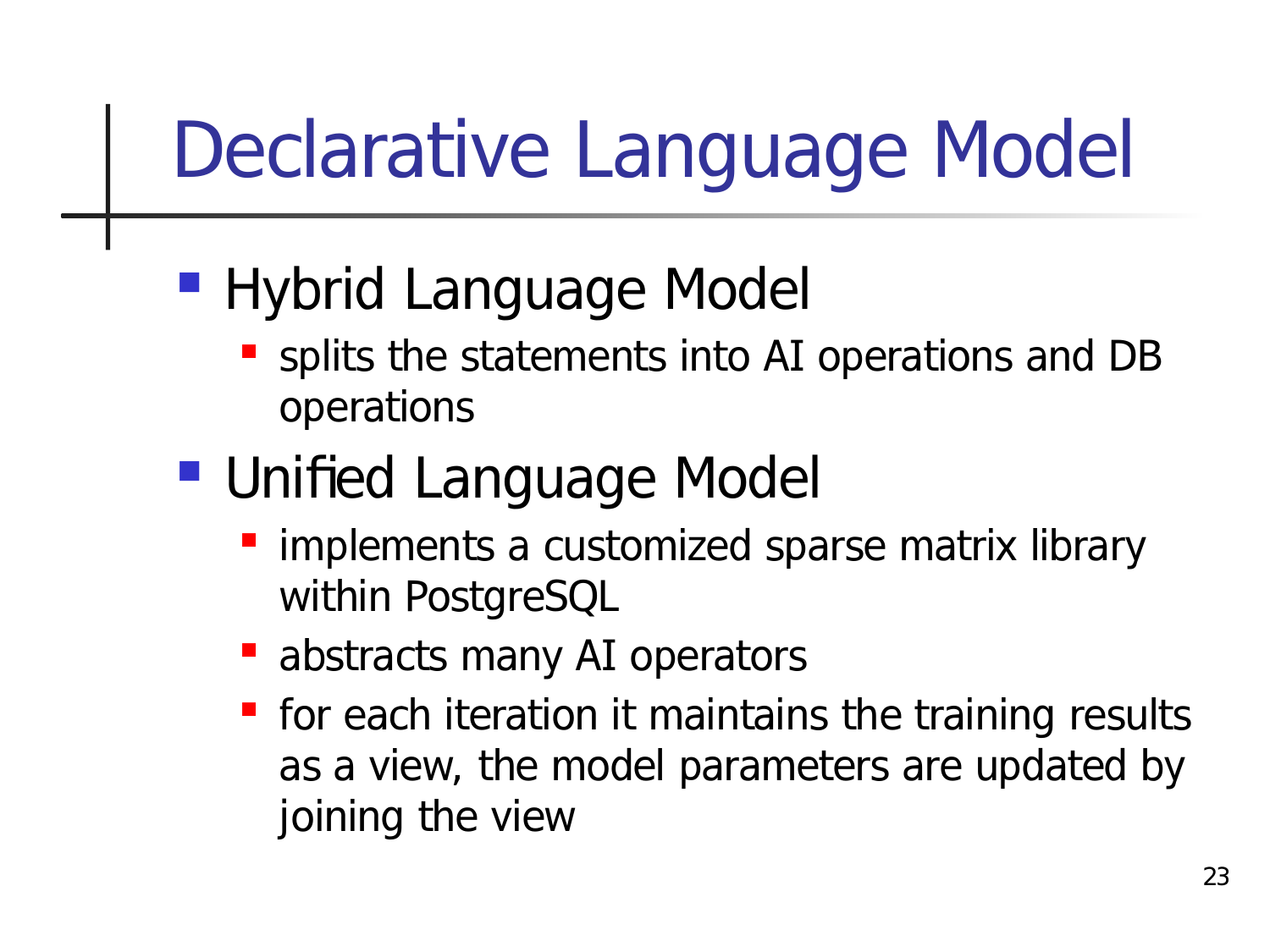

# Declarative Language Model
Hybrid Language Model
splits the statements into AI operations and DB operations
Unified Language Model
implements a customized sparse matrix library within PostgreSQL
abstracts many AI operators
for each iteration it maintains the training results as a view, the model parameters are updated by joining the view
23